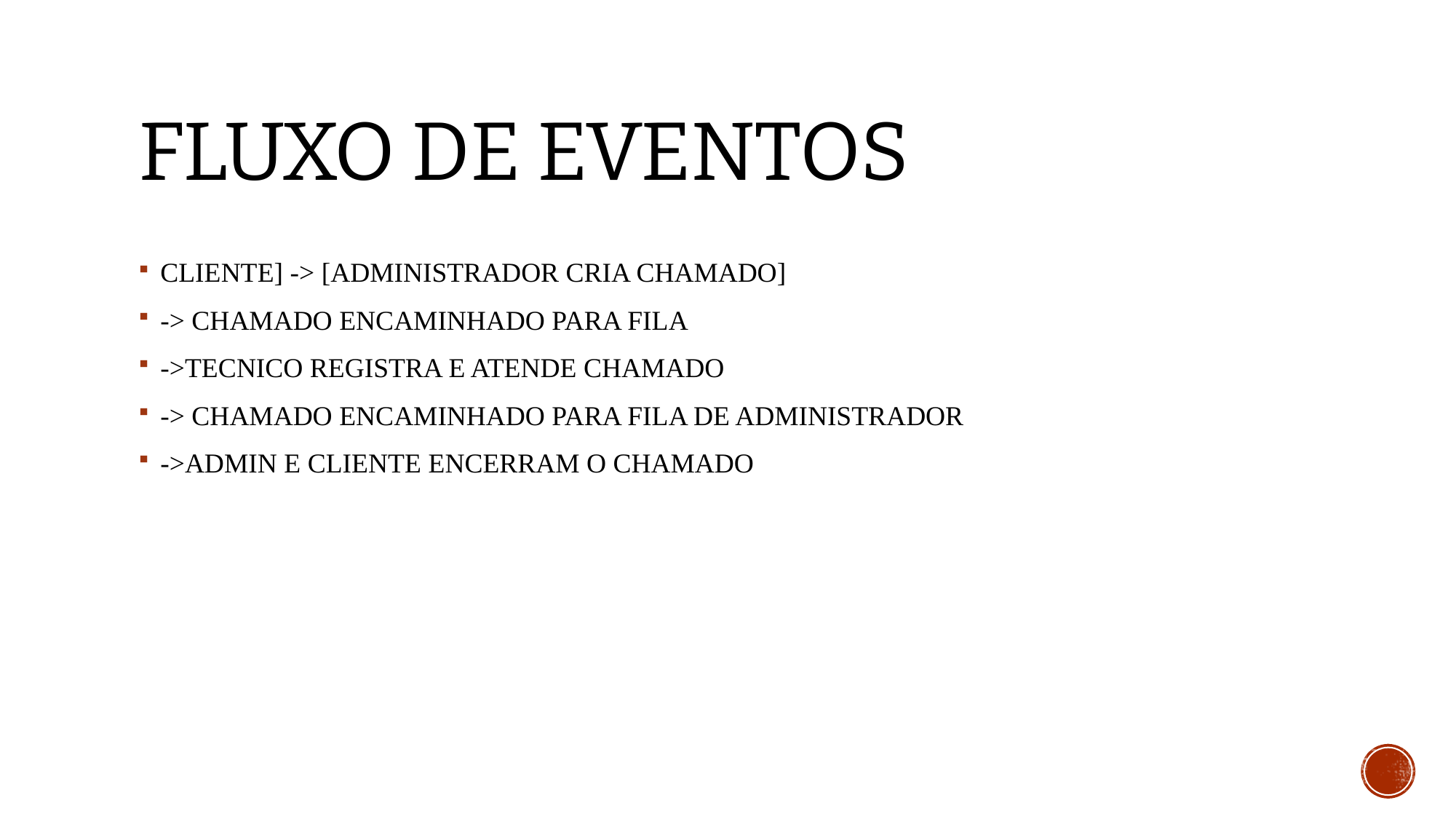

# Fluxo de eventos
CLIENTE] -> [ADMINISTRADOR CRIA CHAMADO]
-> CHAMADO ENCAMINHADO PARA FILA
->TECNICO REGISTRA E ATENDE CHAMADO
-> CHAMADO ENCAMINHADO PARA FILA DE ADMINISTRADOR
->ADMIN E CLIENTE ENCERRAM O CHAMADO